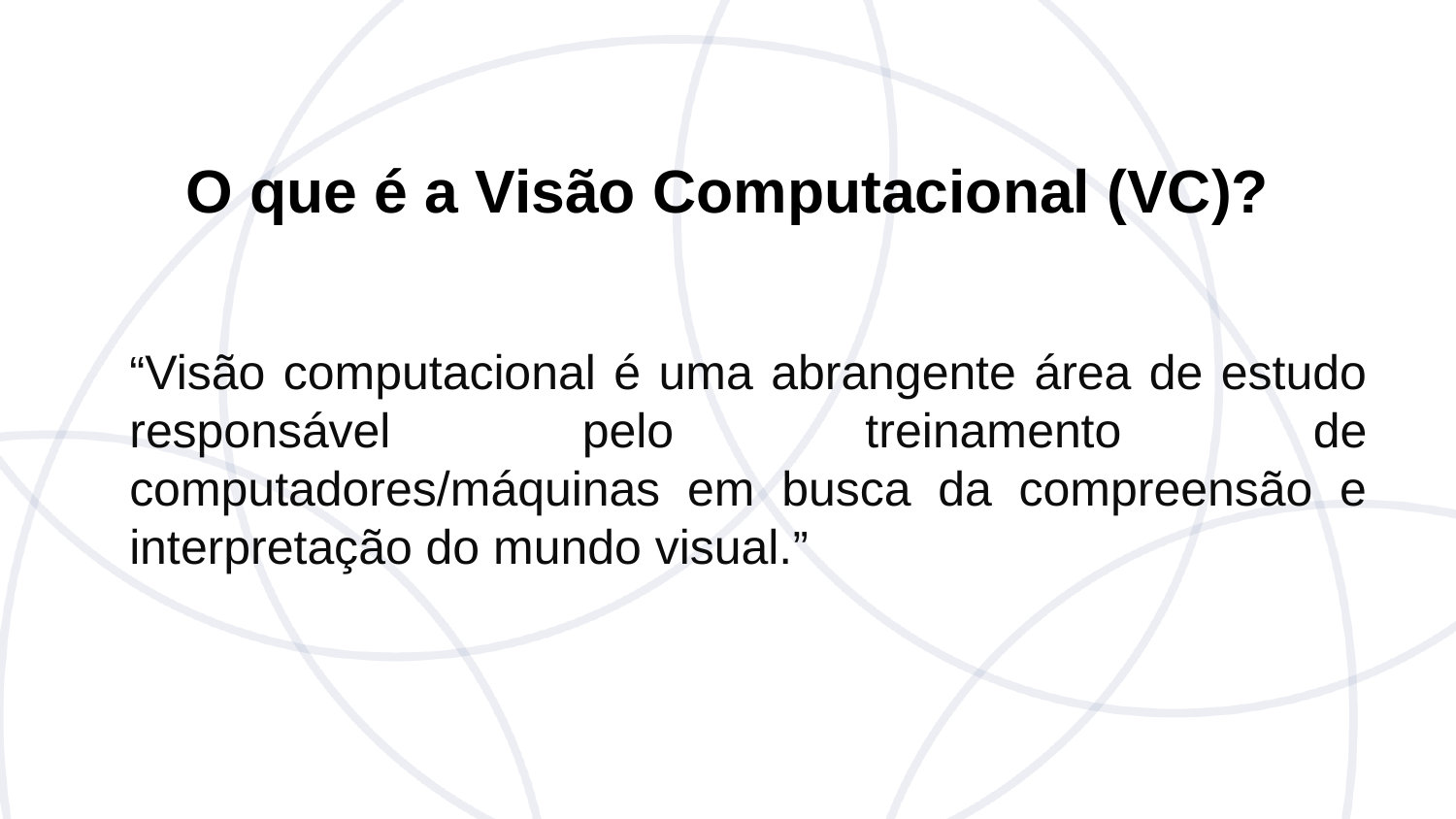

O que é a Visão Computacional (VC)?
“Visão computacional é uma abrangente área de estudo responsável pelo treinamento de computadores/máquinas em busca da compreensão e interpretação do mundo visual.”